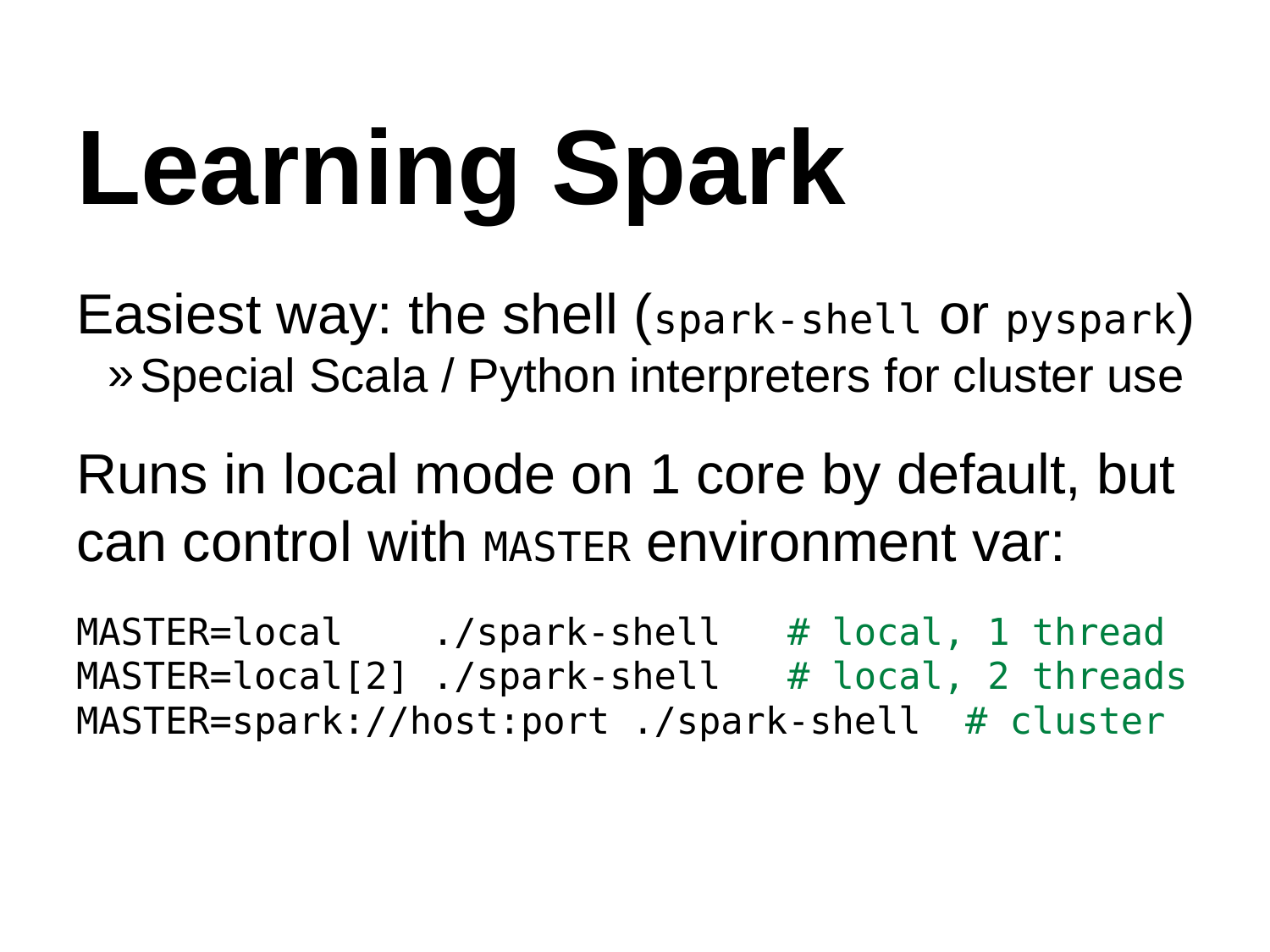

# Learning Spark
Easiest way: the shell (spark-shell or pyspark)
Special Scala / Python interpreters for cluster use
Runs in local mode on 1 core by default, but can control with MASTER environment var:
MASTER=local    ./spark-shell   # local, 1 thread
MASTER=local[2] ./spark-shell   # local, 2 threads
MASTER=spark://host:port ./spark-shell  # cluster